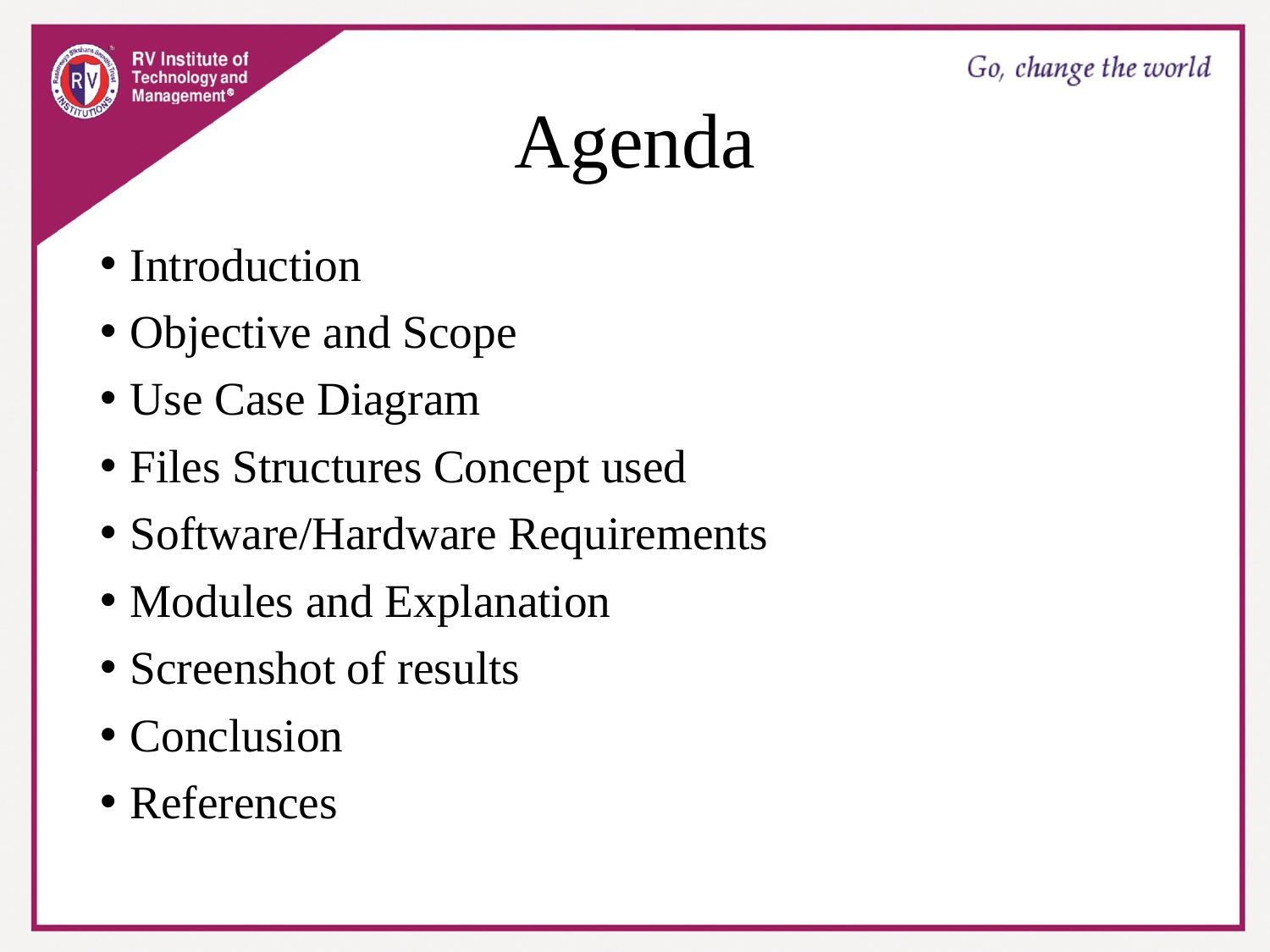

# Agenda
Introduction
Objective and Scope
Use Case Diagram
Files Structures Concept used
Software/Hardware Requirements
Modules and Explanation
Screenshot of results
Conclusion
References